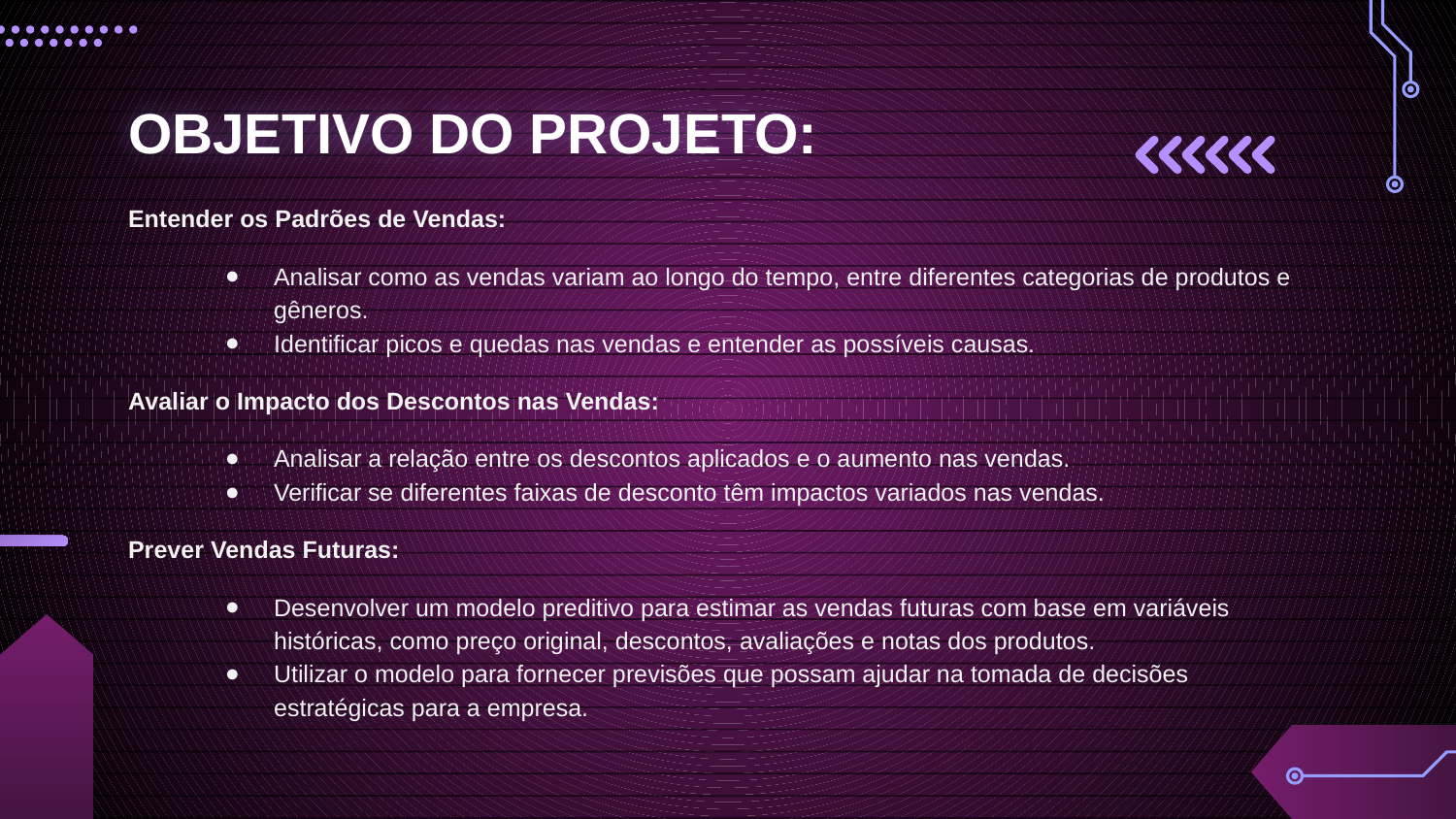

# OBJETIVO DO PROJETO:

Entender os Padrões de Vendas:
Analisar como as vendas variam ao longo do tempo, entre diferentes categorias de produtos e gêneros.
Identificar picos e quedas nas vendas e entender as possíveis causas.
Avaliar o Impacto dos Descontos nas Vendas:
Analisar a relação entre os descontos aplicados e o aumento nas vendas.
Verificar se diferentes faixas de desconto têm impactos variados nas vendas.
Prever Vendas Futuras:
Desenvolver um modelo preditivo para estimar as vendas futuras com base em variáveis históricas, como preço original, descontos, avaliações e notas dos produtos.
Utilizar o modelo para fornecer previsões que possam ajudar na tomada de decisões estratégicas para a empresa.